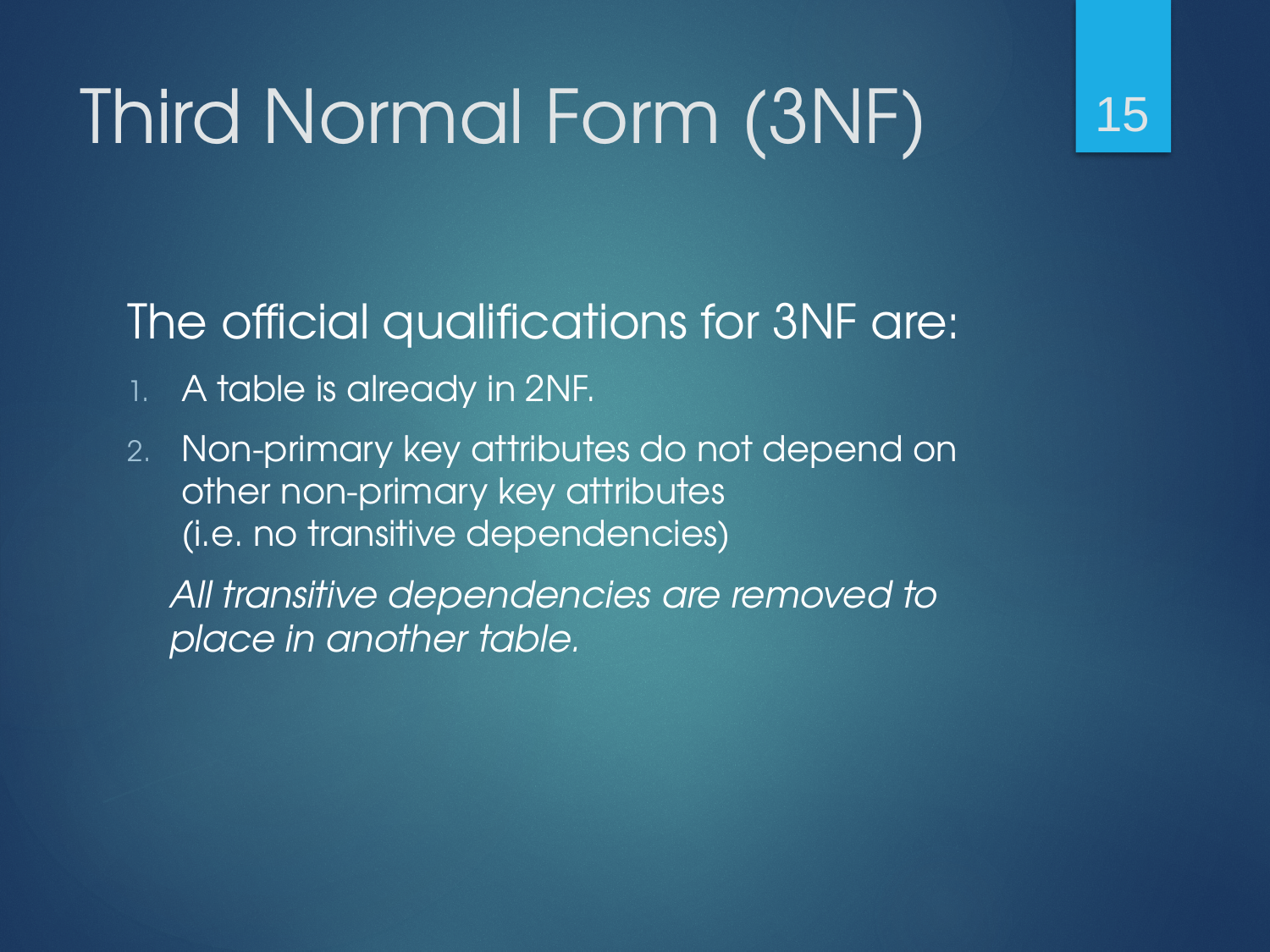

15
# Third Normal Form (3NF)
The official qualifications for 3NF are:
A table is already in 2NF.
Non-primary key attributes do not depend on other non-primary key attributes
(i.e. no transitive dependencies)
All transitive dependencies are removed to place in another table.